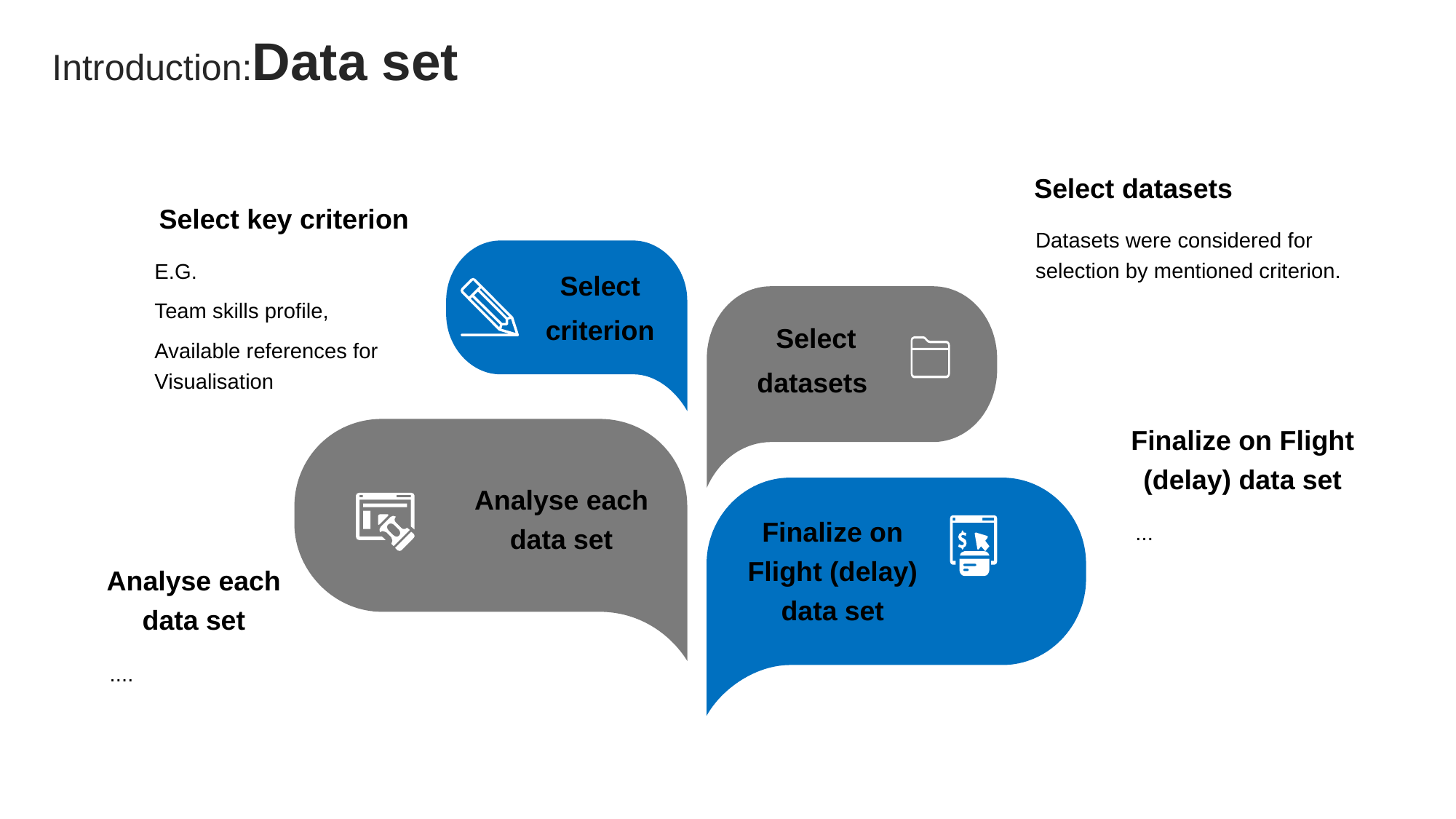

Introduction:Data set
Select datasets
Select key criterion
Datasets were considered for selection by mentioned criterion.

Select
criterion

Select
datasets

Analyse each data set

Finalize on Flight (delay) data set

E.G.
Team skills profile,
Available references for Visualisation

Finalize on Flight (delay) data set
...
Analyse each data set
....